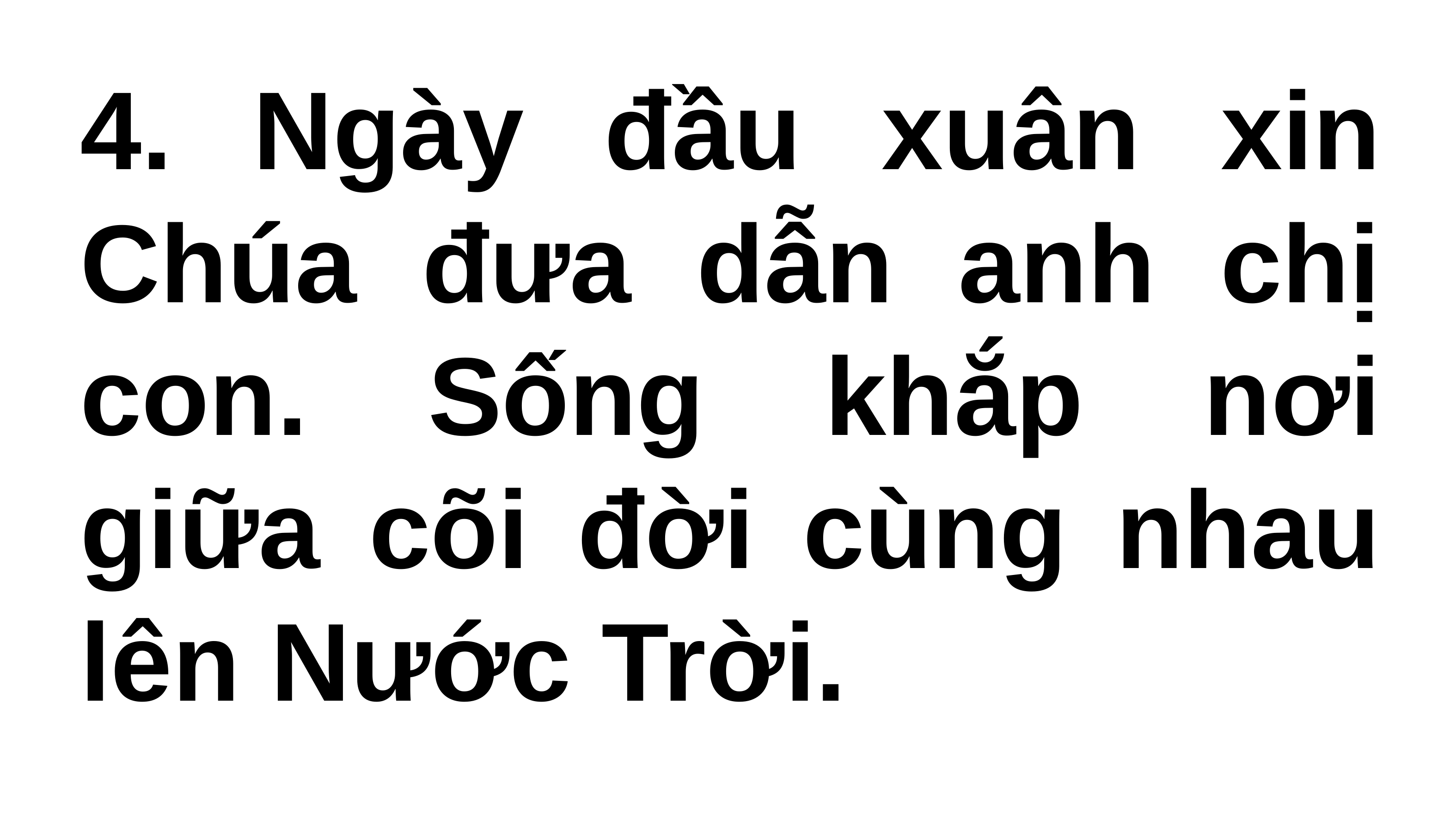

# 4. Ngày đầu xuân xin Chúa đưa dẫn anh chị con. Sống khắp nơi giữa cõi đời cùng nhau lên Nước Trời.